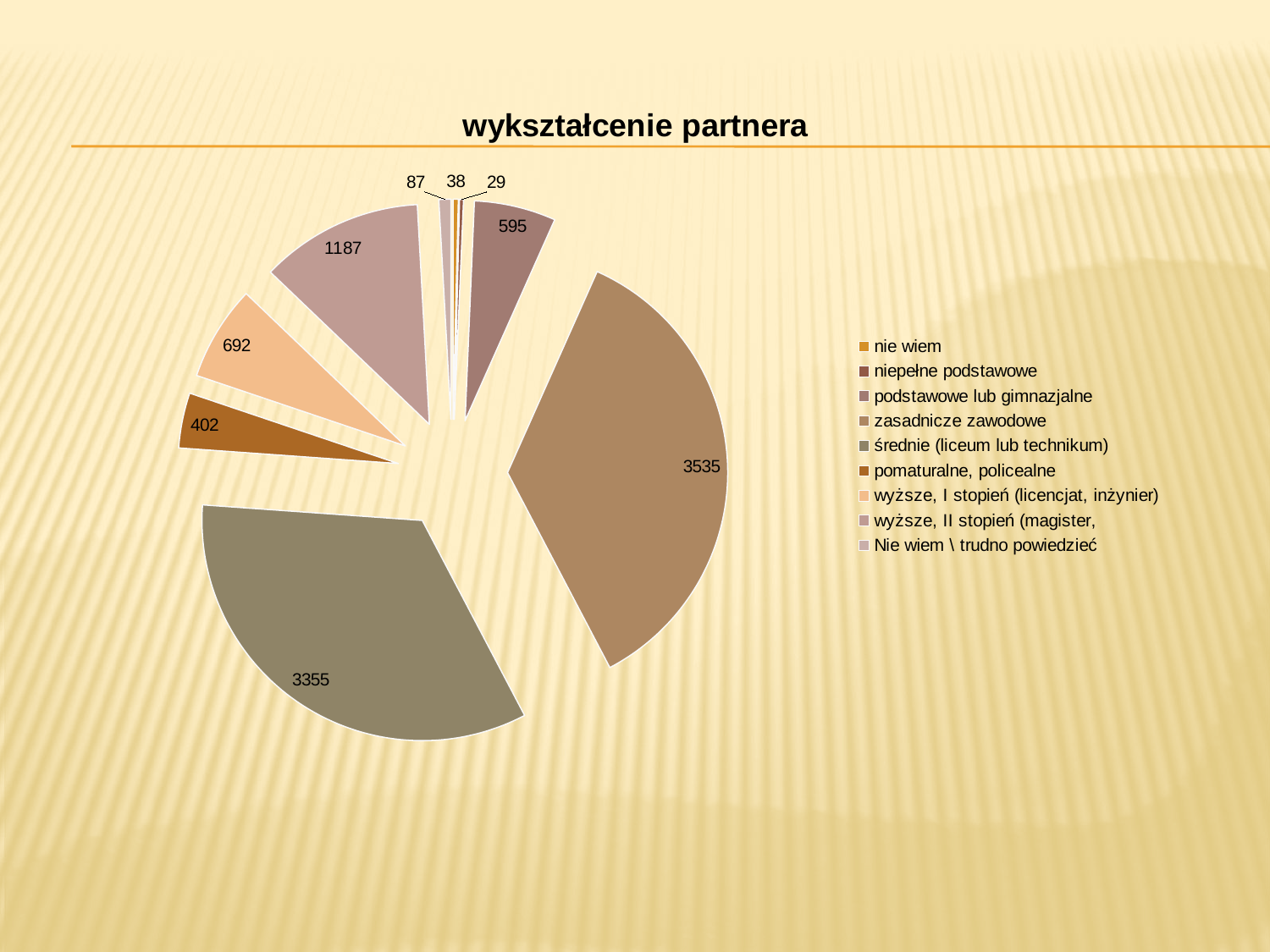

#

### Chart:

| Category | wykształcenie partnera |
|---|---|
| nie wiem | 38.0 |
| niepełne podstawowe | 29.0 |
| podstawowe lub gimnazjalne | 595.0 |
| zasadnicze zawodowe | 3535.0 |
| średnie (liceum lub technikum) | 3355.0 |
| pomaturalne, policealne | 402.0 |
| wyższe, I stopień (licencjat, inżynier) | 692.0 |
| wyższe, II stopień (magister, | 1187.0 |
| Nie wiem \ trudno powiedzieć | 87.0 |